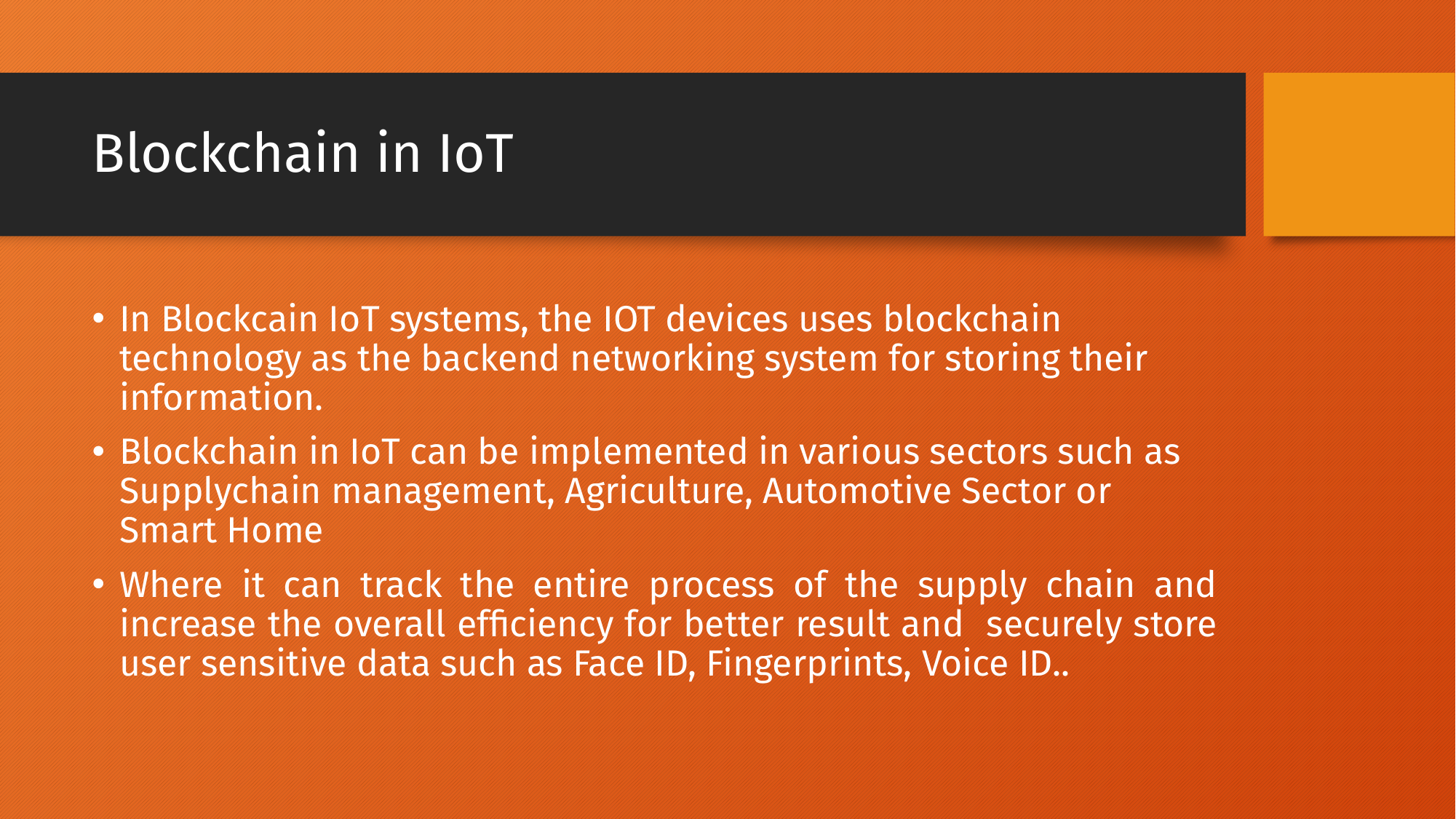

# Blockchain in IoT
In Blockcain IoT systems, the IOT devices uses blockchain technology as the backend networking system for storing their information.
Blockchain in IoT can be implemented in various sectors such as Supplychain management, Agriculture, Automotive Sector or Smart Home
Where it can track the entire process of the supply chain and increase the overall efficiency for better result and  securely store user sensitive data such as Face ID, Fingerprints, Voice ID..